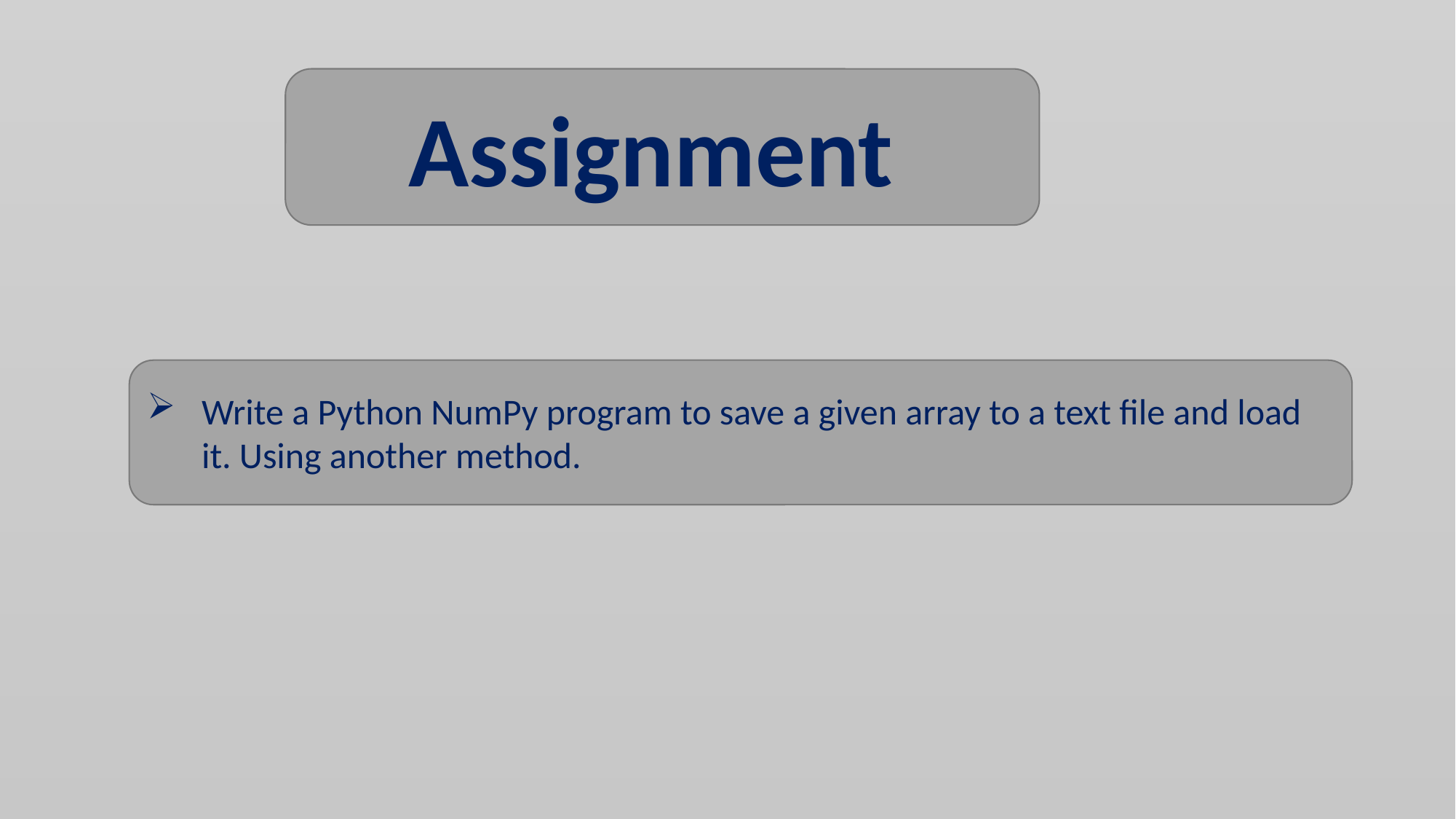

Assignment
Write a Python NumPy program to save a given array to a text file and load it. Using another method.